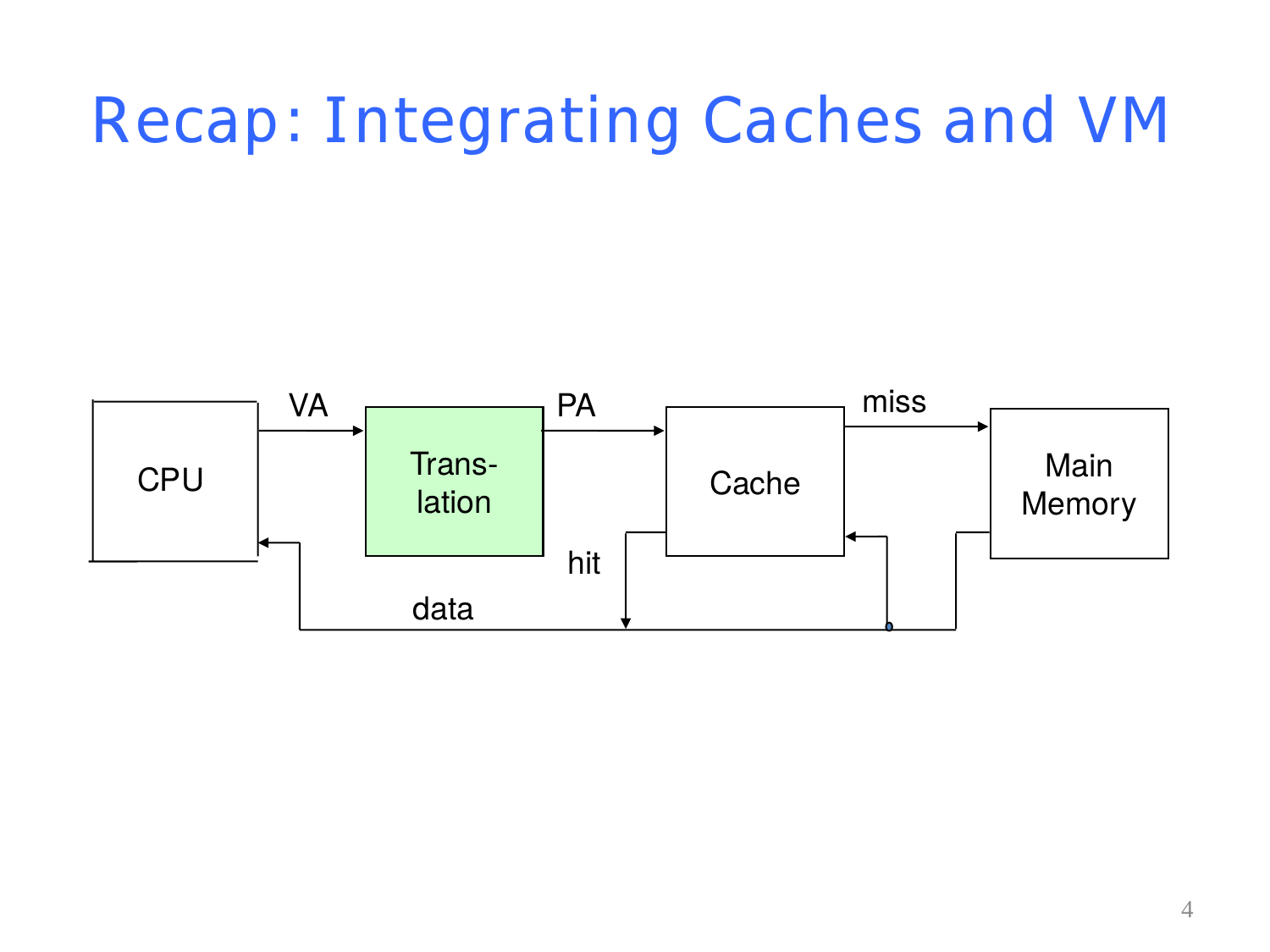

# Recap: Integrating Caches and VM
miss
VA
PA

Trans-
lation
Cache
Main
Memory

CPU

hit

data

4